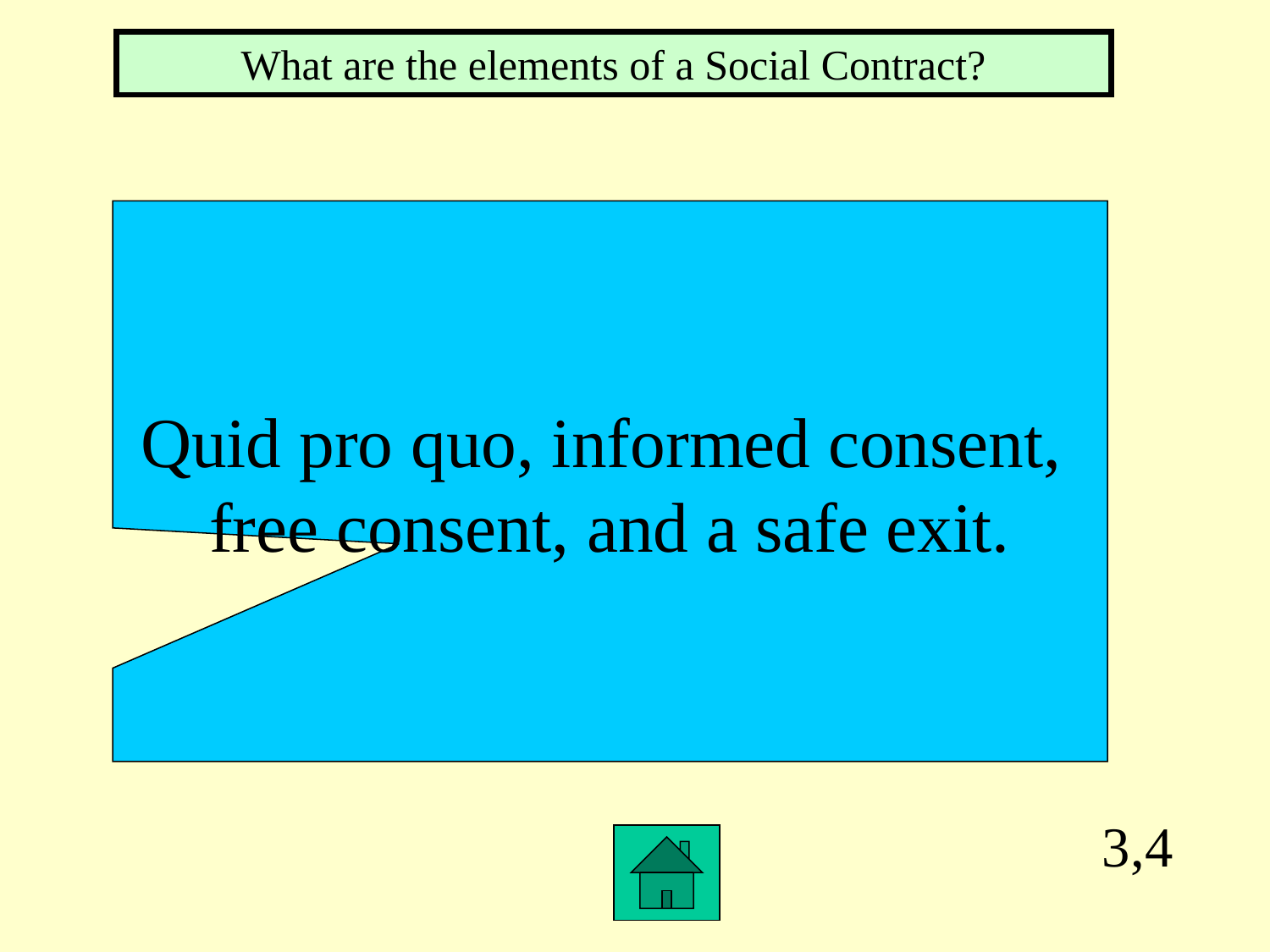

What are the elements of a Social Contract?
Quid pro quo, informed consent,
free consent, and a safe exit.
3,4